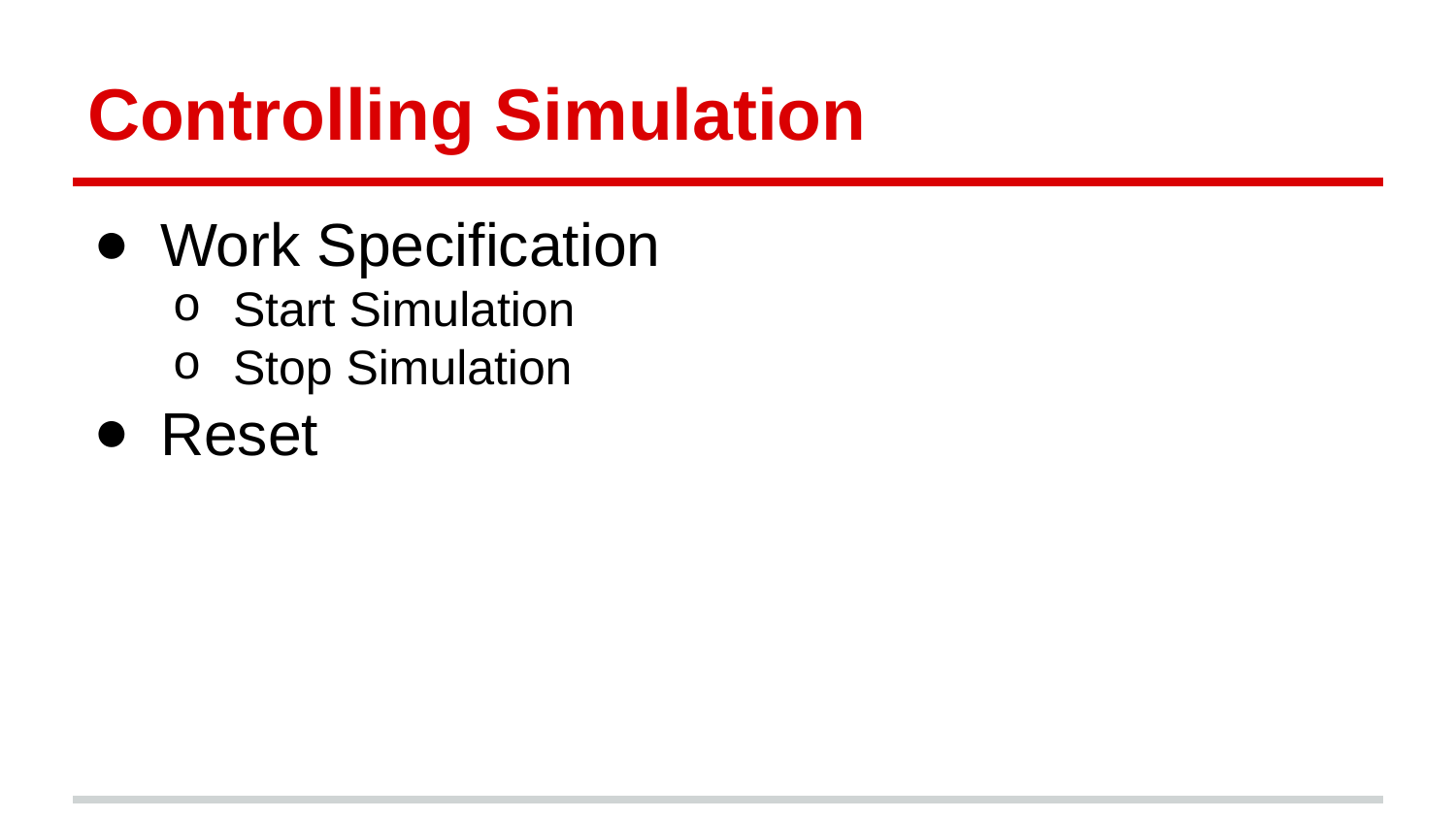

# Controlling Simulation
Work Specification
Start Simulation
Stop Simulation
Reset